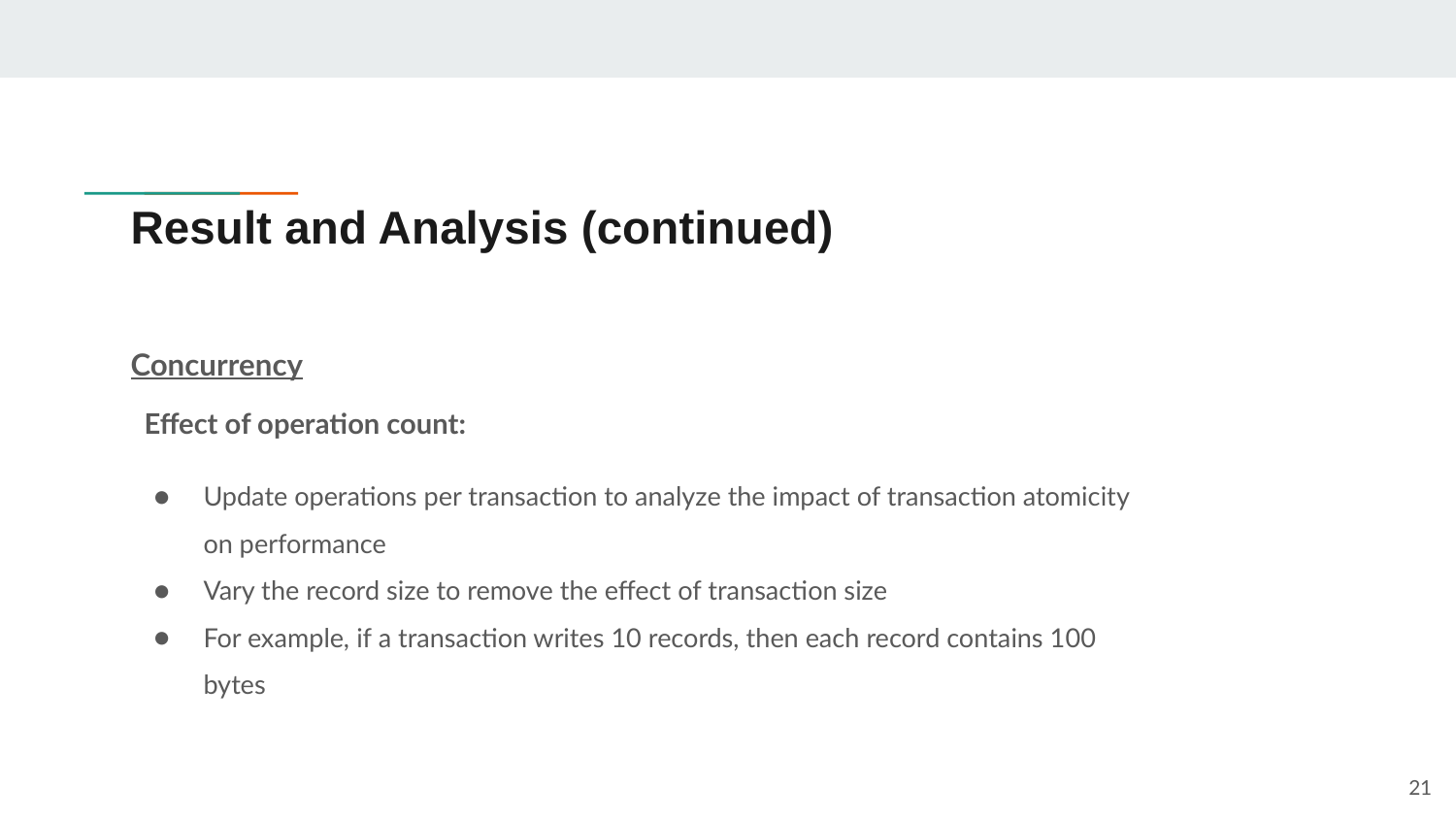

# Result and Analysis (continued)
Concurrency
  Effect of operation count:
Update operations per transaction to analyze the impact of transaction atomicity on performance
Vary the record size to remove the effect of transaction size
For example, if a transaction writes 10 records, then each record contains 100 bytes
21